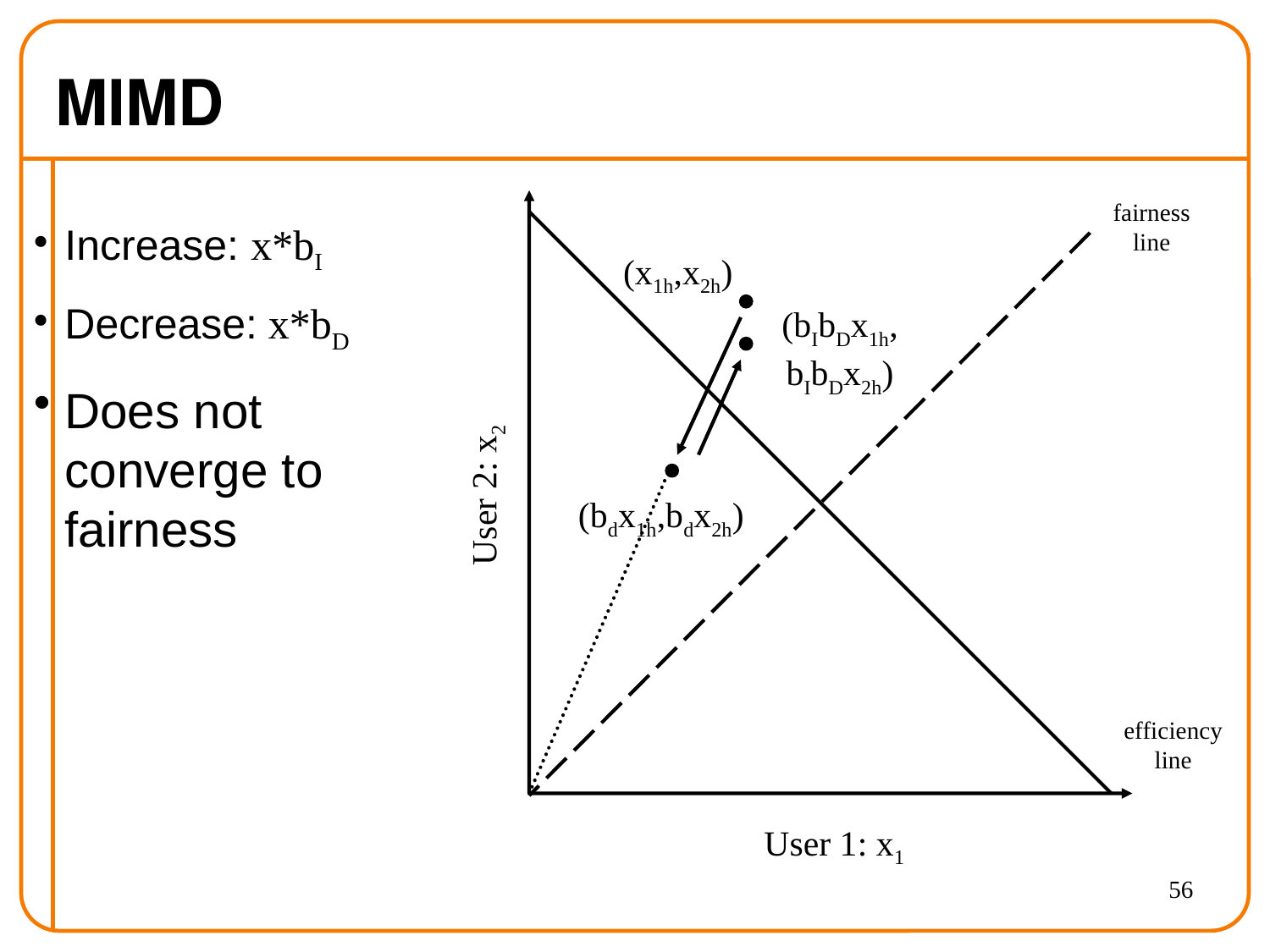

# MIMD

fairness
line
Increase: x*bI
Decrease: x*bD
Does not converge to fairness

(x1h,x2h)
(bIbDx1h,
bIbDx2h)

(bdx1h,bdx2h)
User 2: x2

efficiency
line
User 1: x1
56